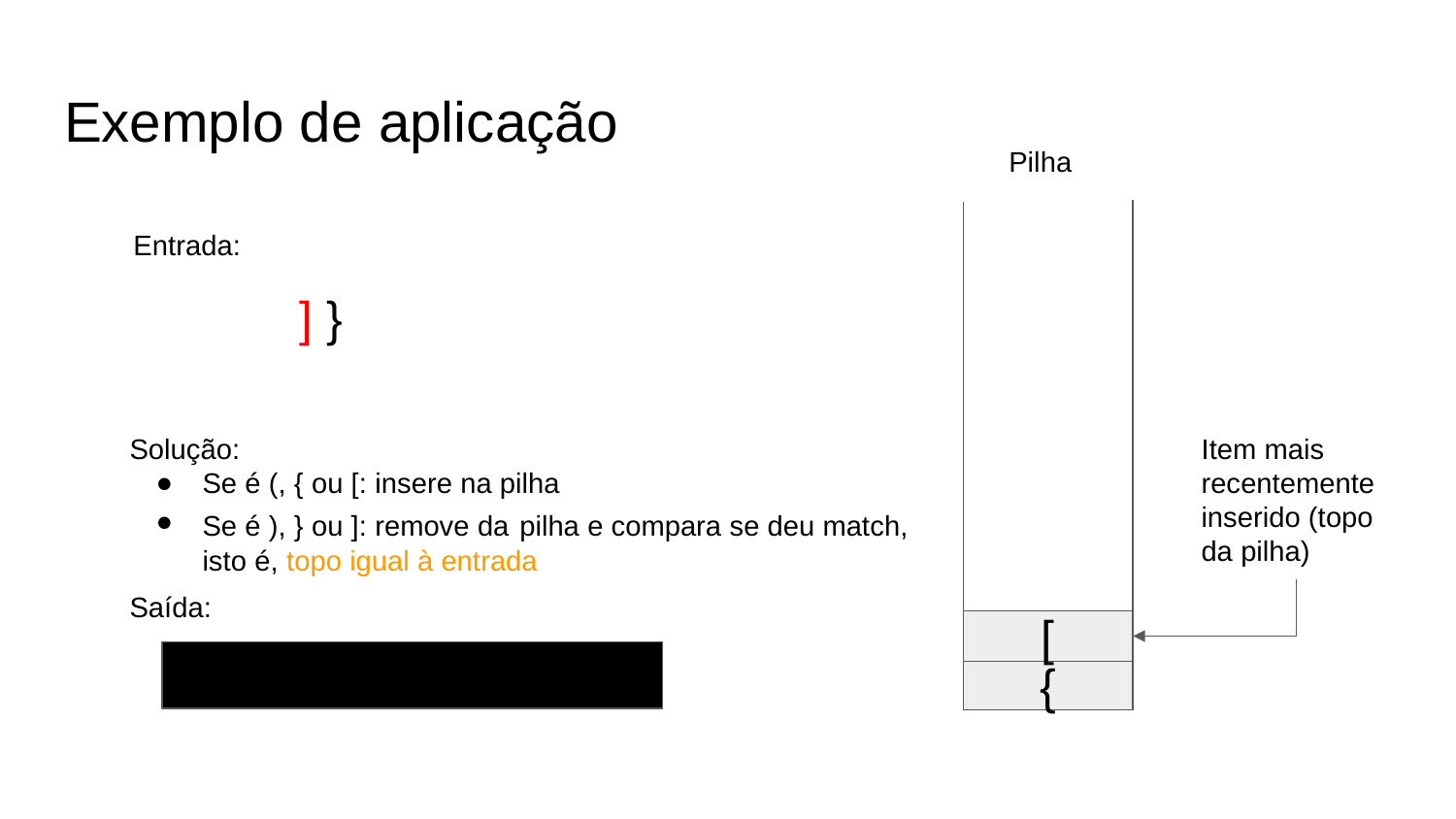

Exemplo de aplicação
Pilha

Entrada:
( ) { [ ] }
Item mais recentemente inserido (topo da pilha)
Solução:
Se é (, { ou [: insere na pilha
Se é ), } ou ]: remove da pilha e compara se deu match, isto é, topo igual à entrada
Saída:
[

{